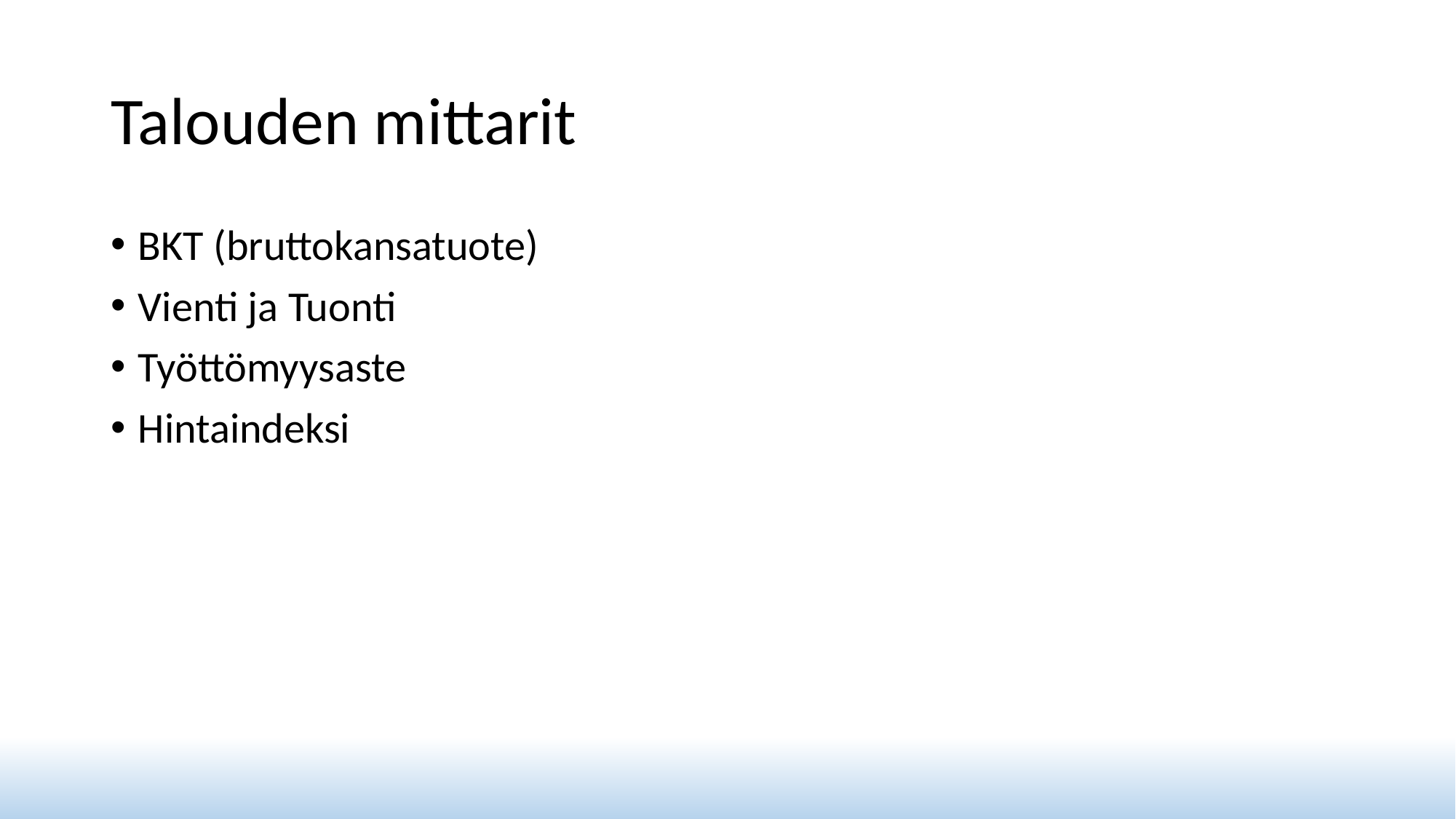

# Talouden mittarit
BKT (bruttokansatuote)
Vienti ja Tuonti
Työttömyysaste
Hintaindeksi